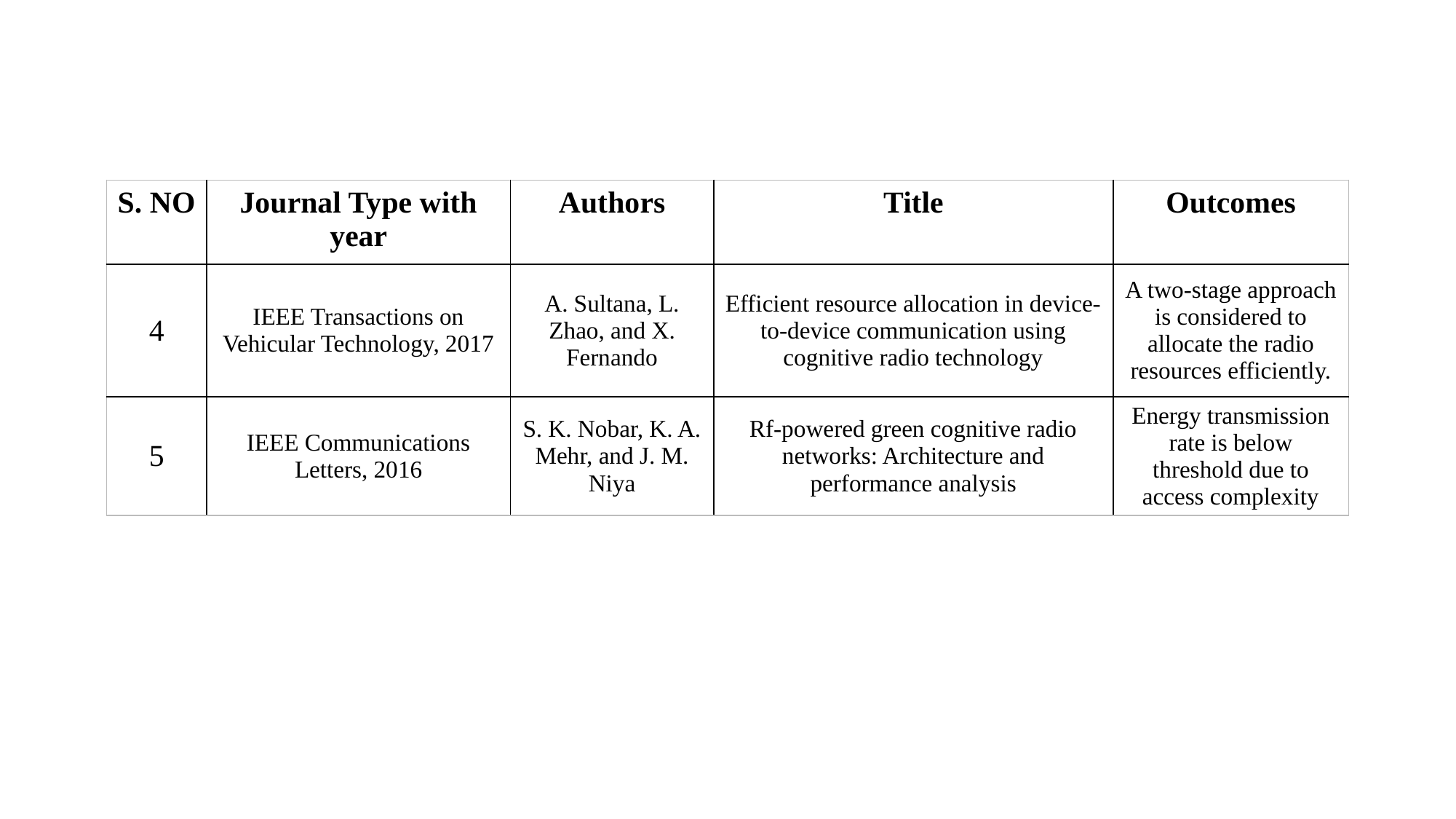

| S. NO | Journal Type with year | Authors | Title | Outcomes |
| --- | --- | --- | --- | --- |
| 4 | IEEE Transactions on Vehicular Technology, 2017 | A. Sultana, L. Zhao, and X. Fernando | Efficient resource allocation in device-to-device communication using cognitive radio technology | A two-stage approach is considered to allocate the radio resources efficiently. |
| 5 | IEEE Communications Letters, 2016 | S. K. Nobar, K. A. Mehr, and J. M. Niya | Rf-powered green cognitive radio networks: Architecture and performance analysis | Energy transmission rate is below threshold due to access complexity |